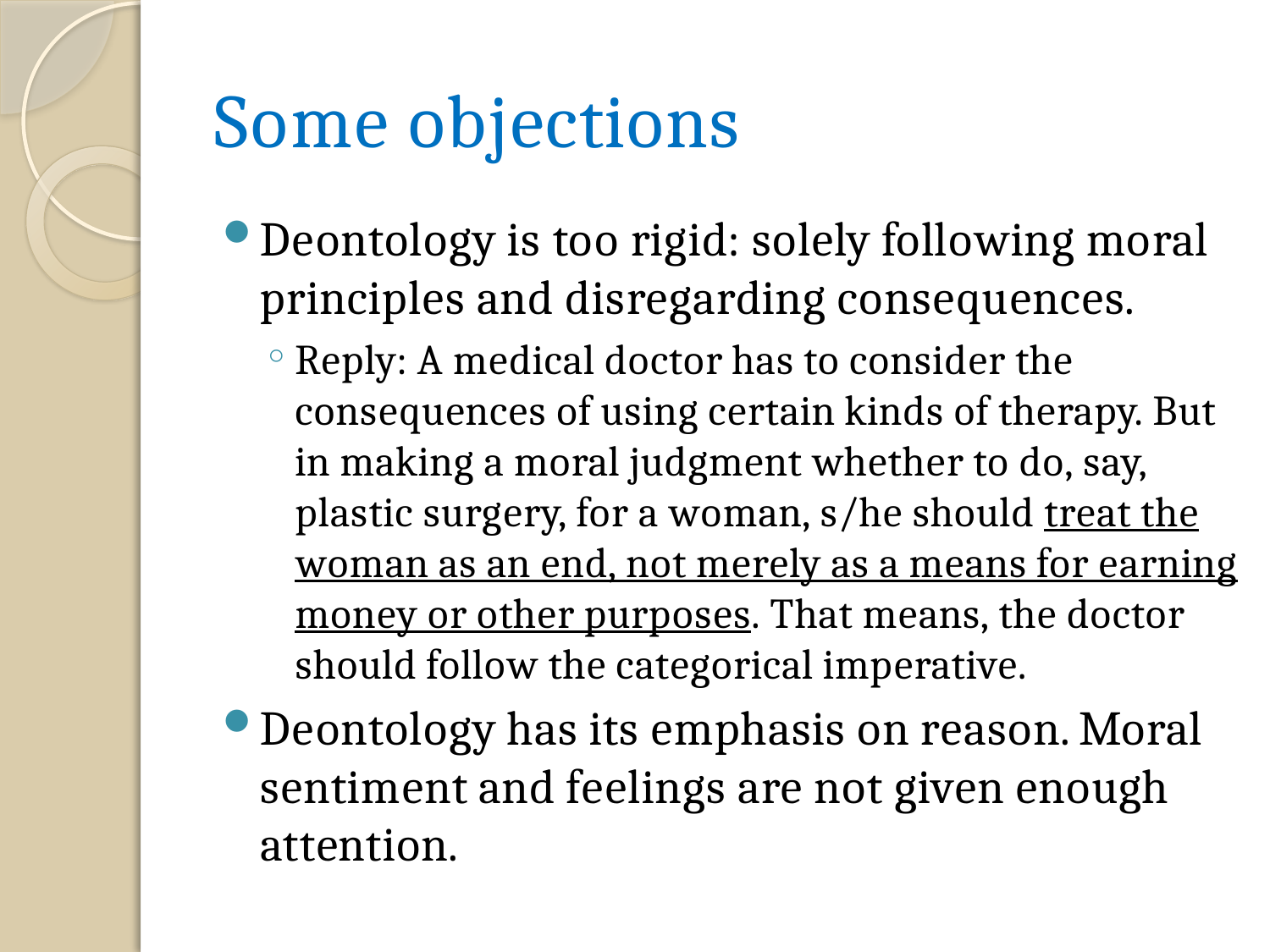

# Some objections
Deontology is too rigid: solely following moral principles and disregarding consequences.
Reply: A medical doctor has to consider the consequences of using certain kinds of therapy. But in making a moral judgment whether to do, say, plastic surgery, for a woman, s/he should treat the woman as an end, not merely as a means for earning money or other purposes. That means, the doctor should follow the categorical imperative.
Deontology has its emphasis on reason. Moral sentiment and feelings are not given enough attention.